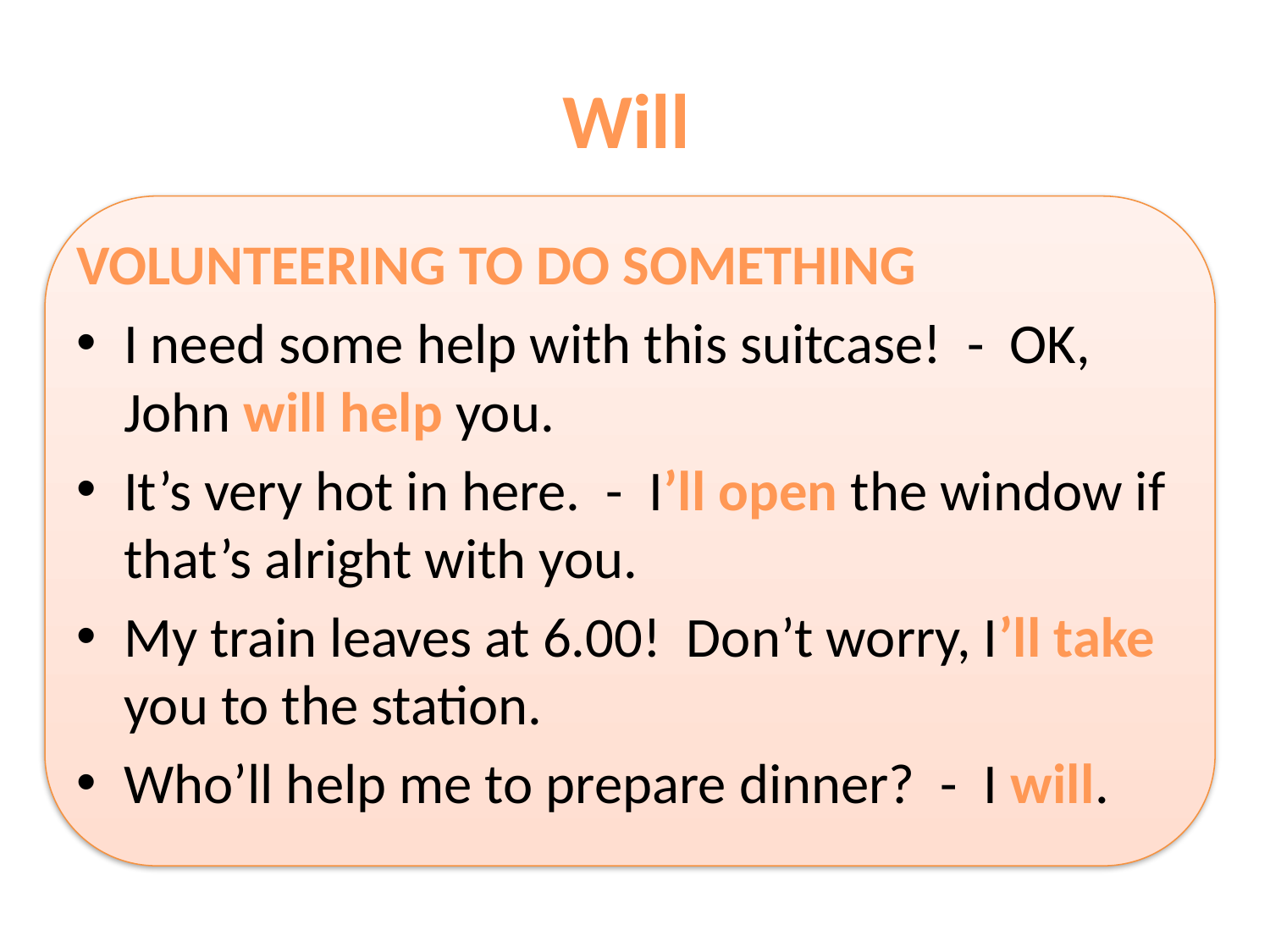

# Will

VOLUNTEERING TO DO SOMETHING
I need some help with this suitcase!  -  OK, John will help you.
It’s very hot in here.  -  I’ll open the window if that’s alright with you.
My train leaves at 6.00!  Don’t worry, I’ll take you to the station.
Who’ll help me to prepare dinner?  -  I will.